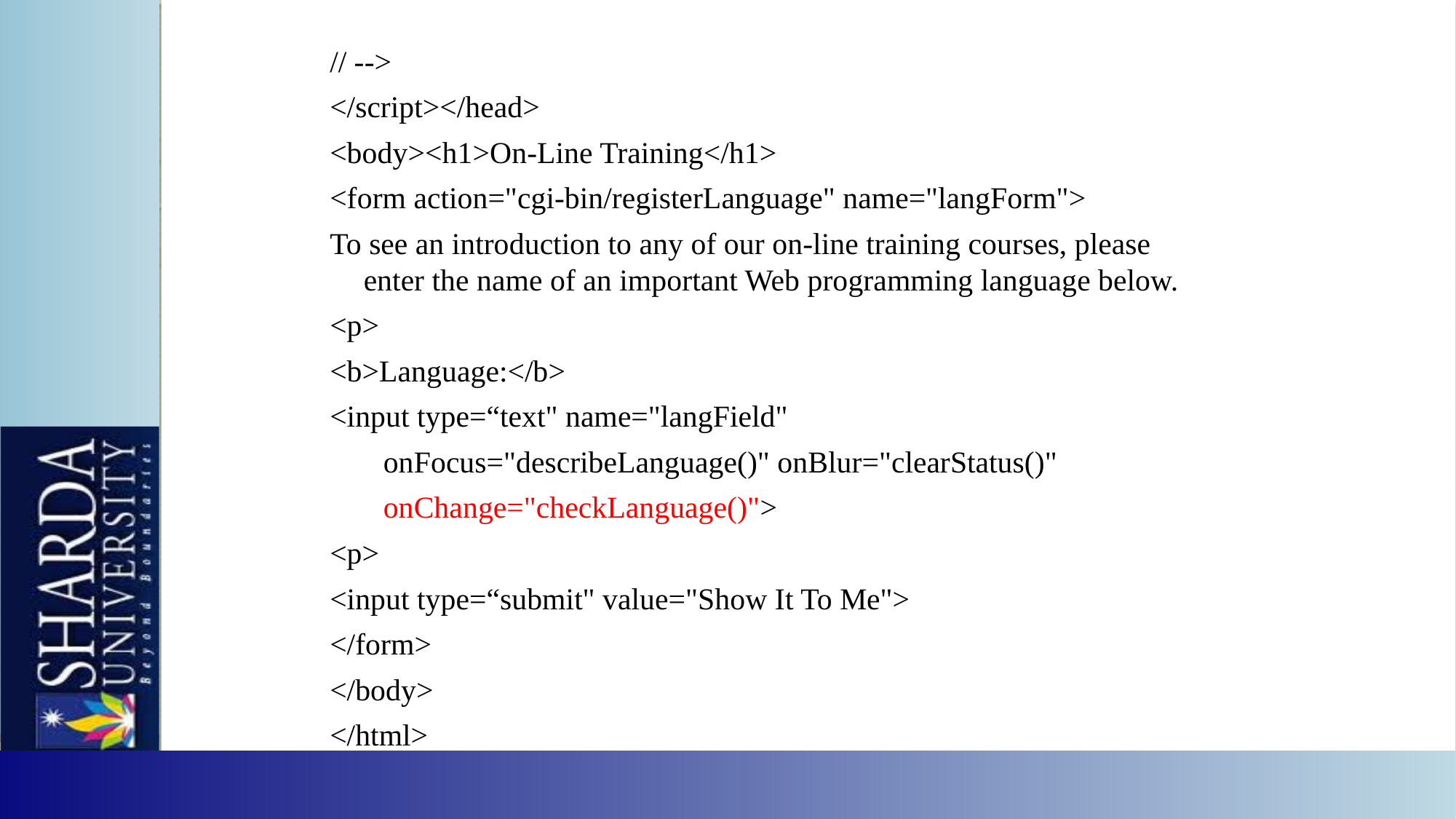

// -->
</script></head>
<body><h1>On-Line Training</h1>
<form action="cgi-bin/registerLanguage" name="langForm">
To see an introduction to any of our on-line training courses, please enter the name of an important Web programming language below.
<p>
<b>Language:</b>
<input type=“text" name="langField"
       onFocus="describeLanguage()" onBlur="clearStatus()"
       onChange="checkLanguage()">
<p>
<input type=“submit" value="Show It To Me">
</form>
</body>
</html>